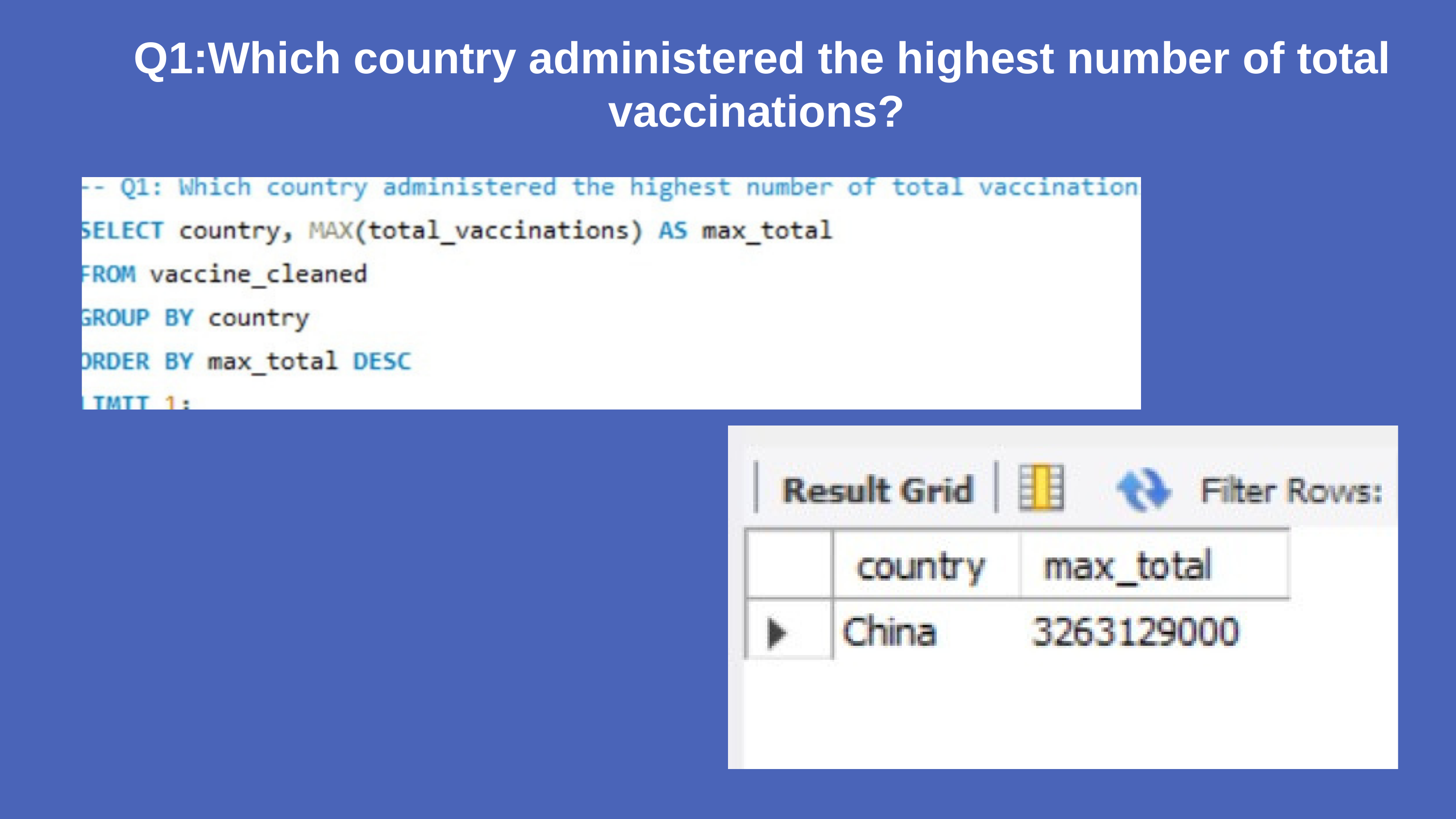

Q1:Which country administered the highest number of total vaccinations?